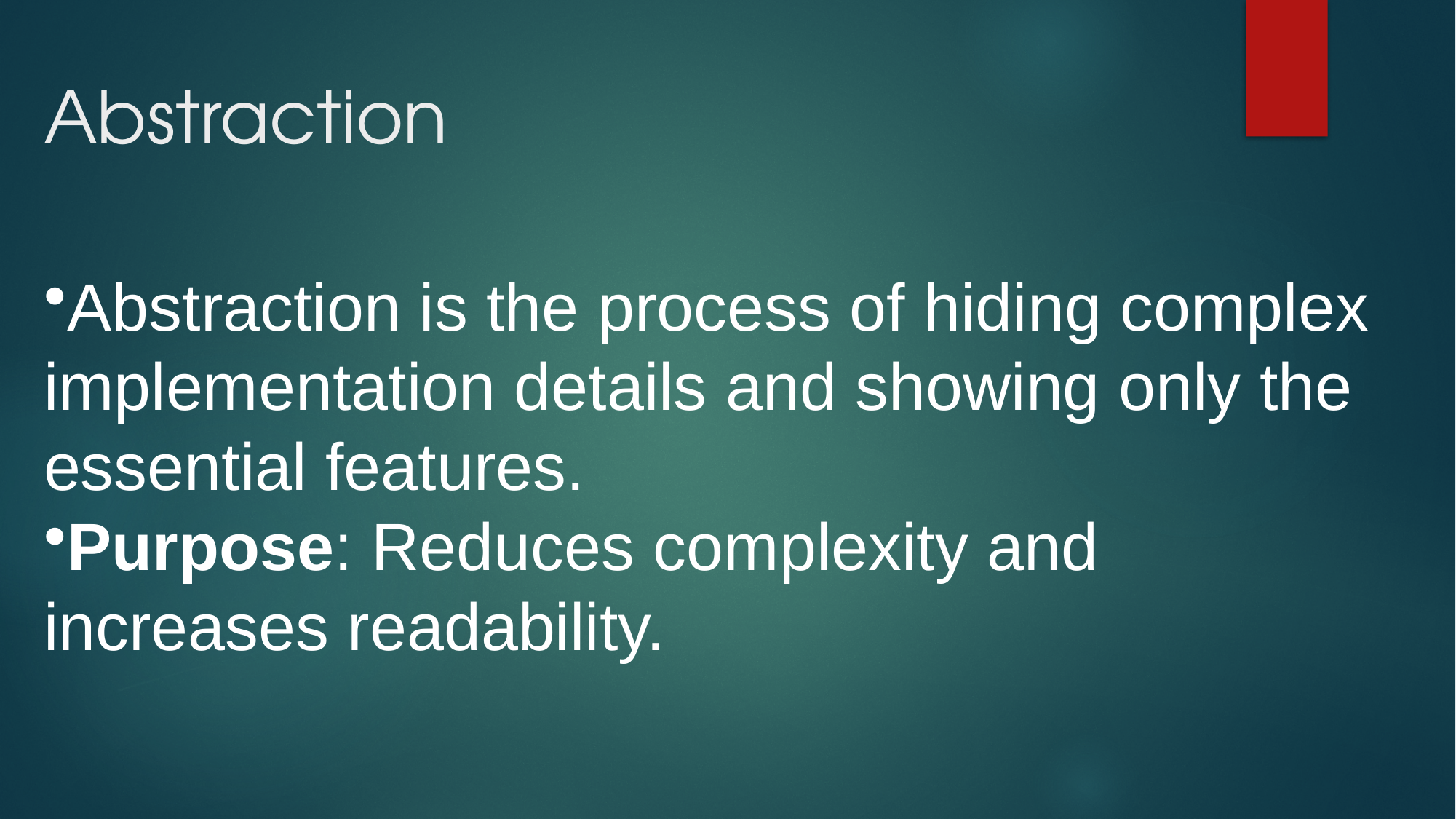

# Abstraction

Abstraction is the process of hiding complex implementation details and showing only the essential features.
Purpose: Reduces complexity and increases readability.